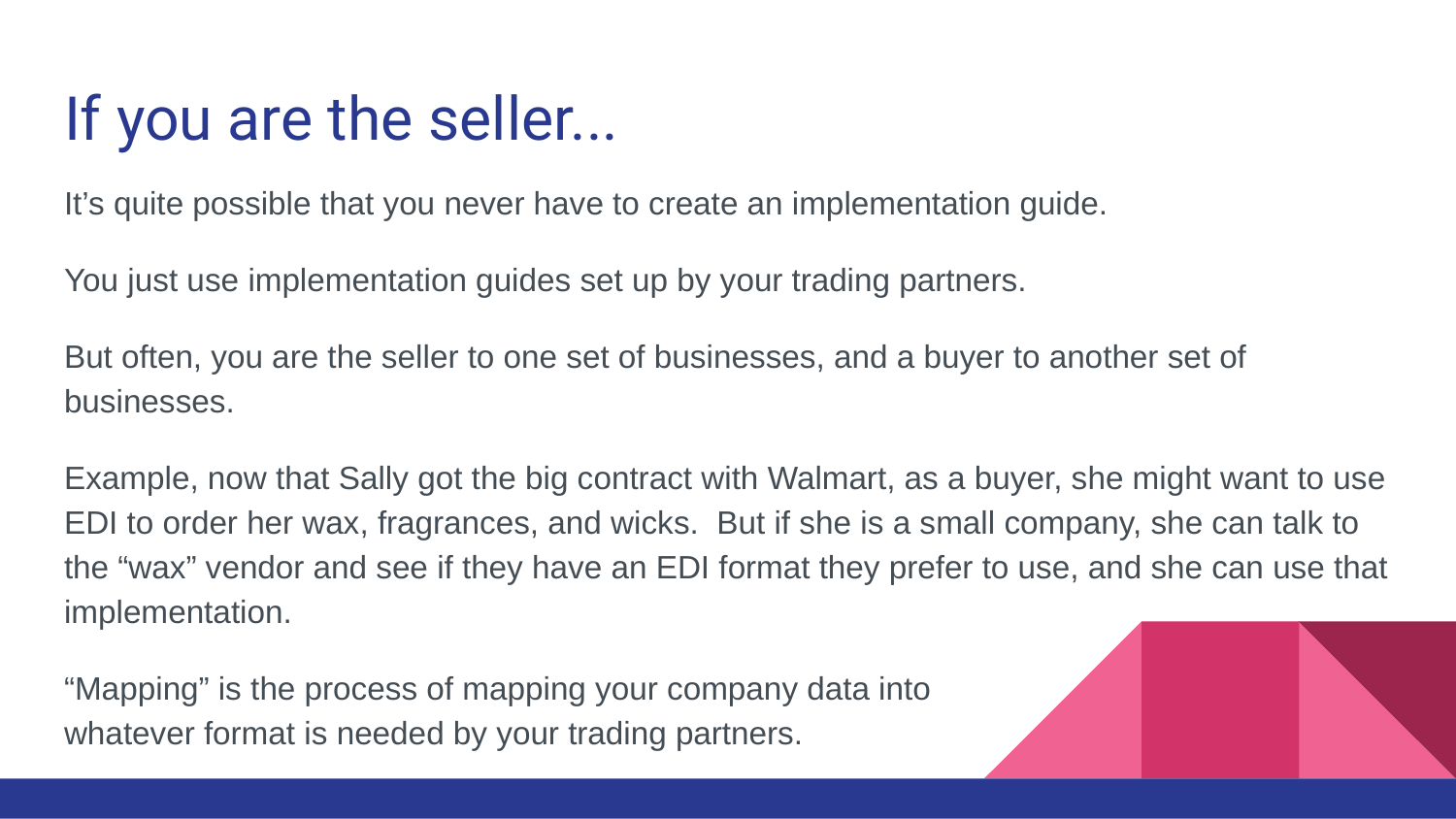

# If you are the seller...
It’s quite possible that you never have to create an implementation guide.
You just use implementation guides set up by your trading partners.
But often, you are the seller to one set of businesses, and a buyer to another set of businesses.
Example, now that Sally got the big contract with Walmart, as a buyer, she might want to use EDI to order her wax, fragrances, and wicks.  But if she is a small company, she can talk to the “wax” vendor and see if they have an EDI format they prefer to use, and she can use that implementation.
“Mapping” is the process of mapping your company data into
whatever format is needed by your trading partners.